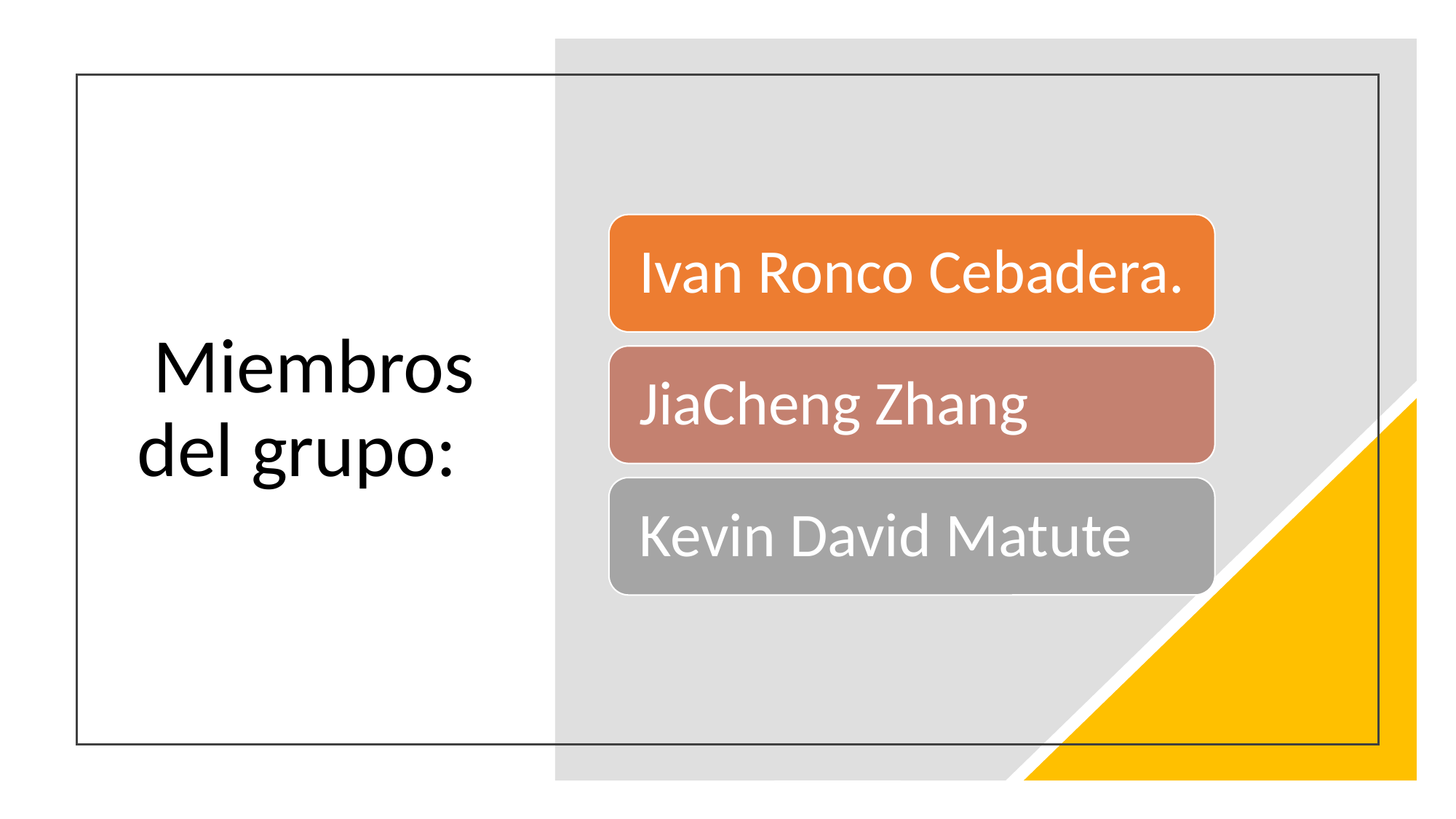

Ivan Ronco Cebadera.
JiaCheng Zhang
Kevin David Matute
# Miembros del grupo: